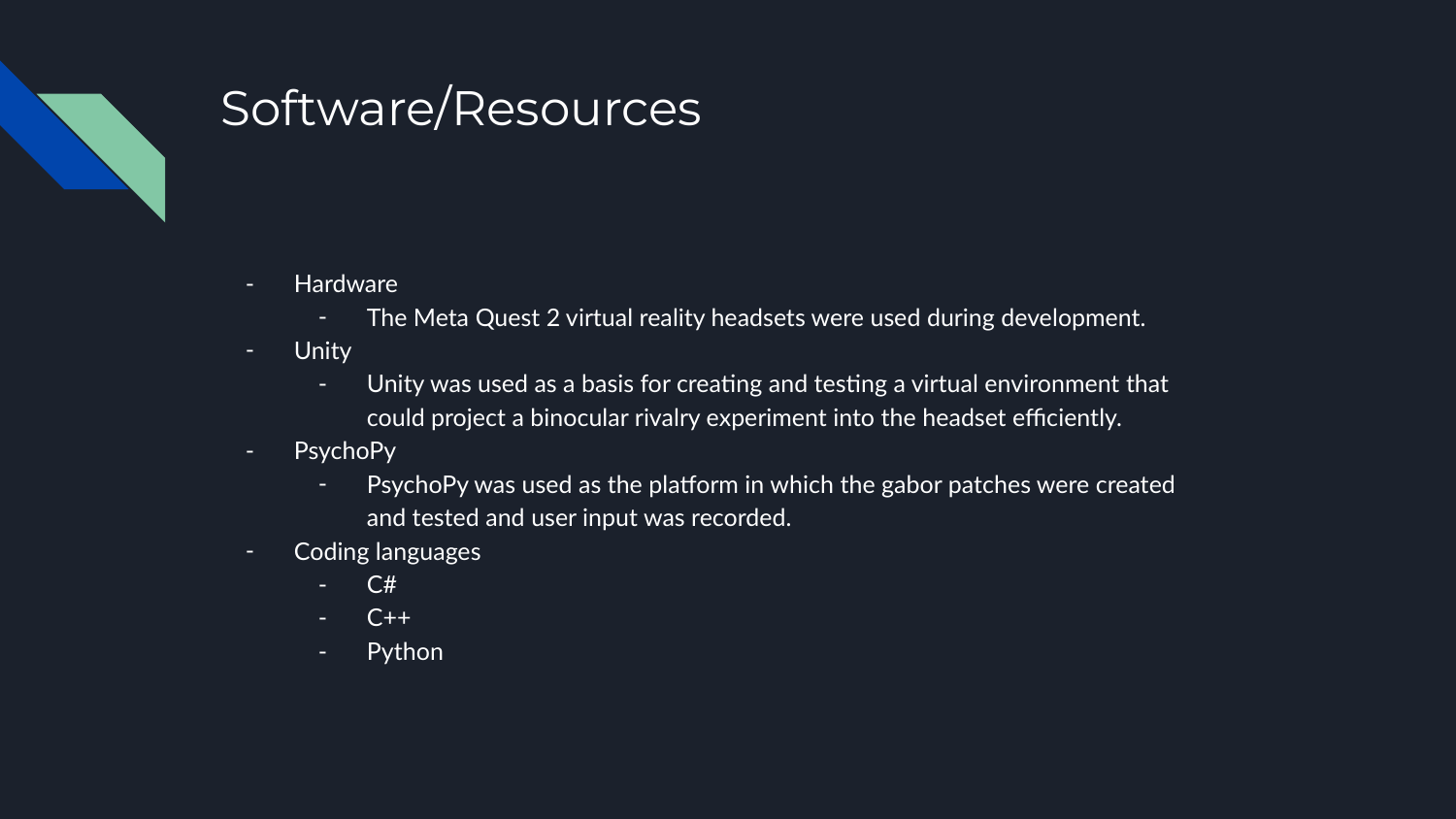

# Software/Resources
Hardware
The Meta Quest 2 virtual reality headsets were used during development.
Unity
Unity was used as a basis for creating and testing a virtual environment that could project a binocular rivalry experiment into the headset efficiently.
PsychoPy
PsychoPy was used as the platform in which the gabor patches were created and tested and user input was recorded.
Coding languages
C#
C++
Python